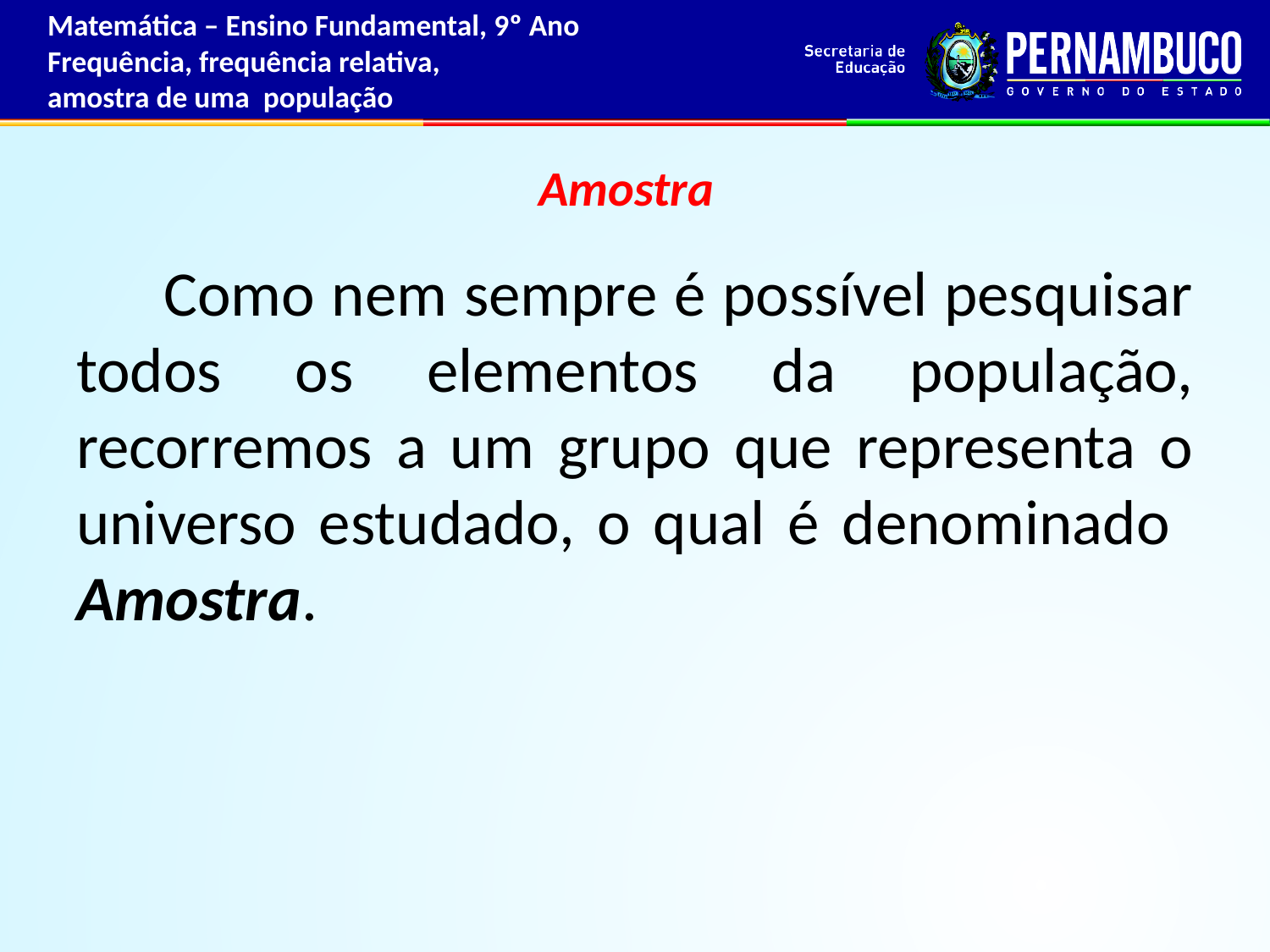

Matemática – Ensino Fundamental, 9º Ano
Frequência, frequência relativa,
amostra de uma  população

# Amostra
Como nem sempre é possível pesquisar todos os elementos da população, recorremos a um grupo que representa o universo estudado, o qual é denominado  Amostra.